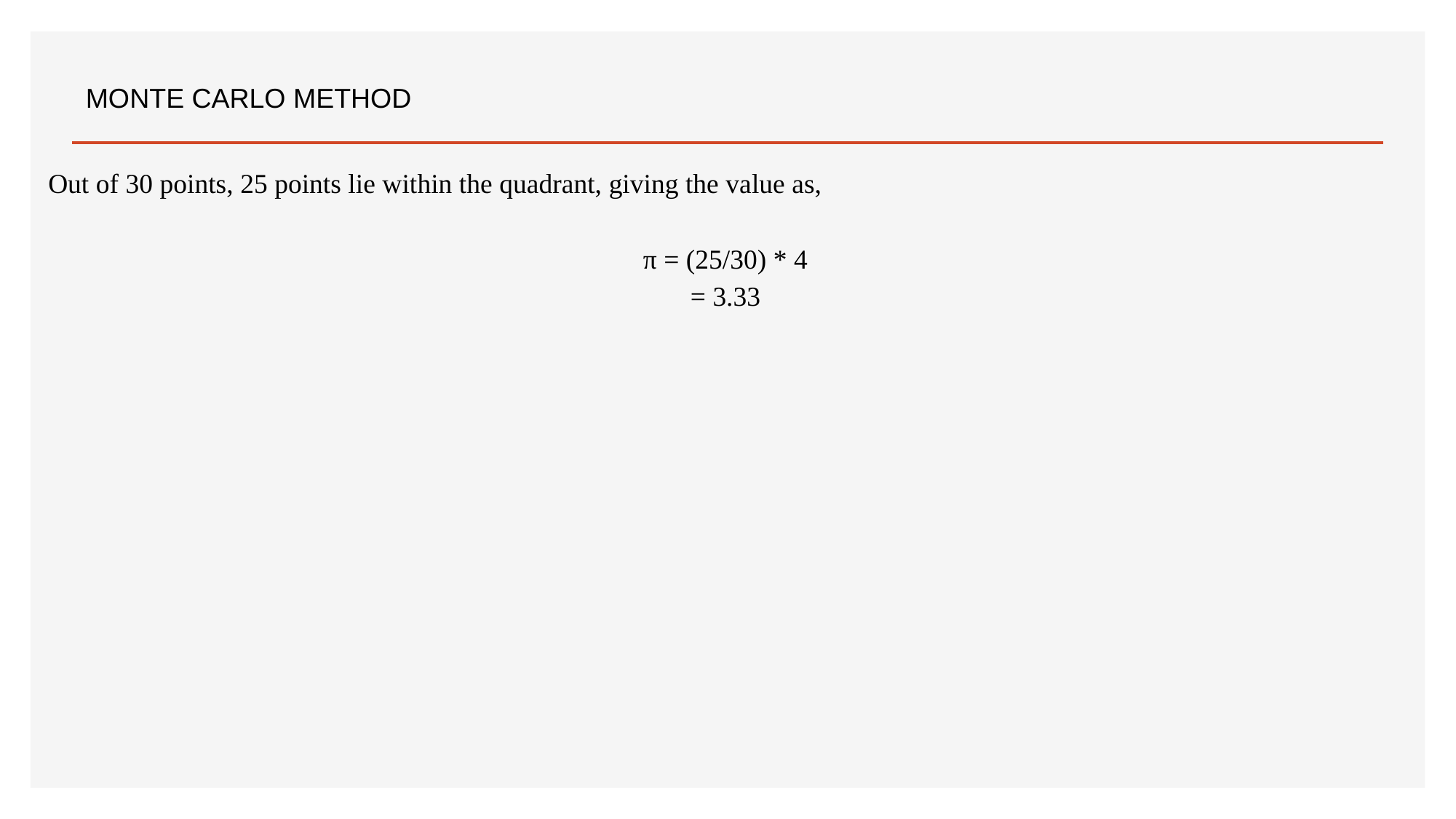

MONTE CARLO METHOD
Out of 30 points, 25 points lie within the quadrant, giving the value as,

π = (25/30) * 4
= 3.33